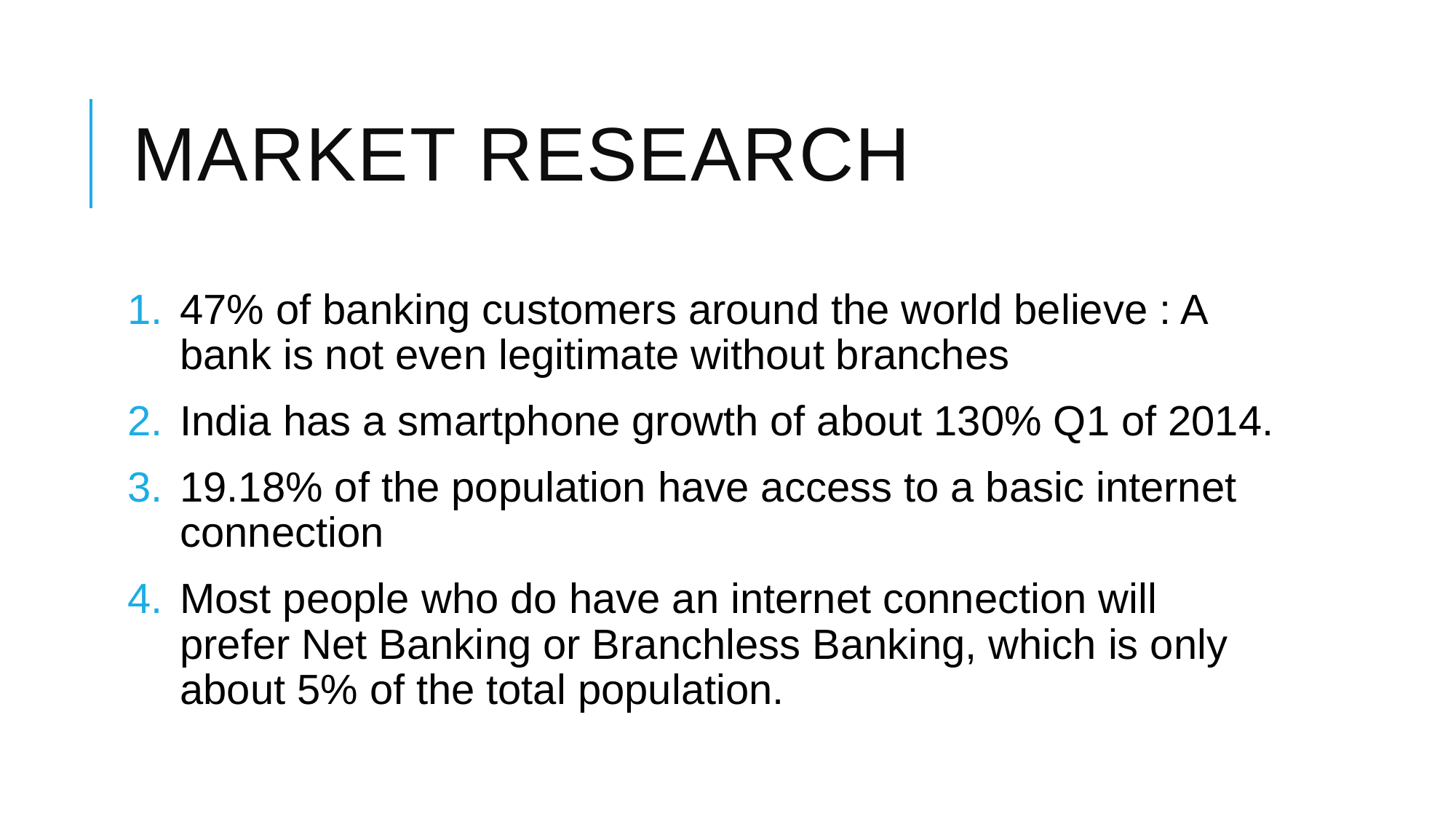

# mARKET ReSEARCH
47% of banking customers around the world believe : A bank is not even legitimate without branches
India has a smartphone growth of about 130% Q1 of 2014.
19.18% of the population have access to a basic internet connection
Most people who do have an internet connection will prefer Net Banking or Branchless Banking, which is only about 5% of the total population.